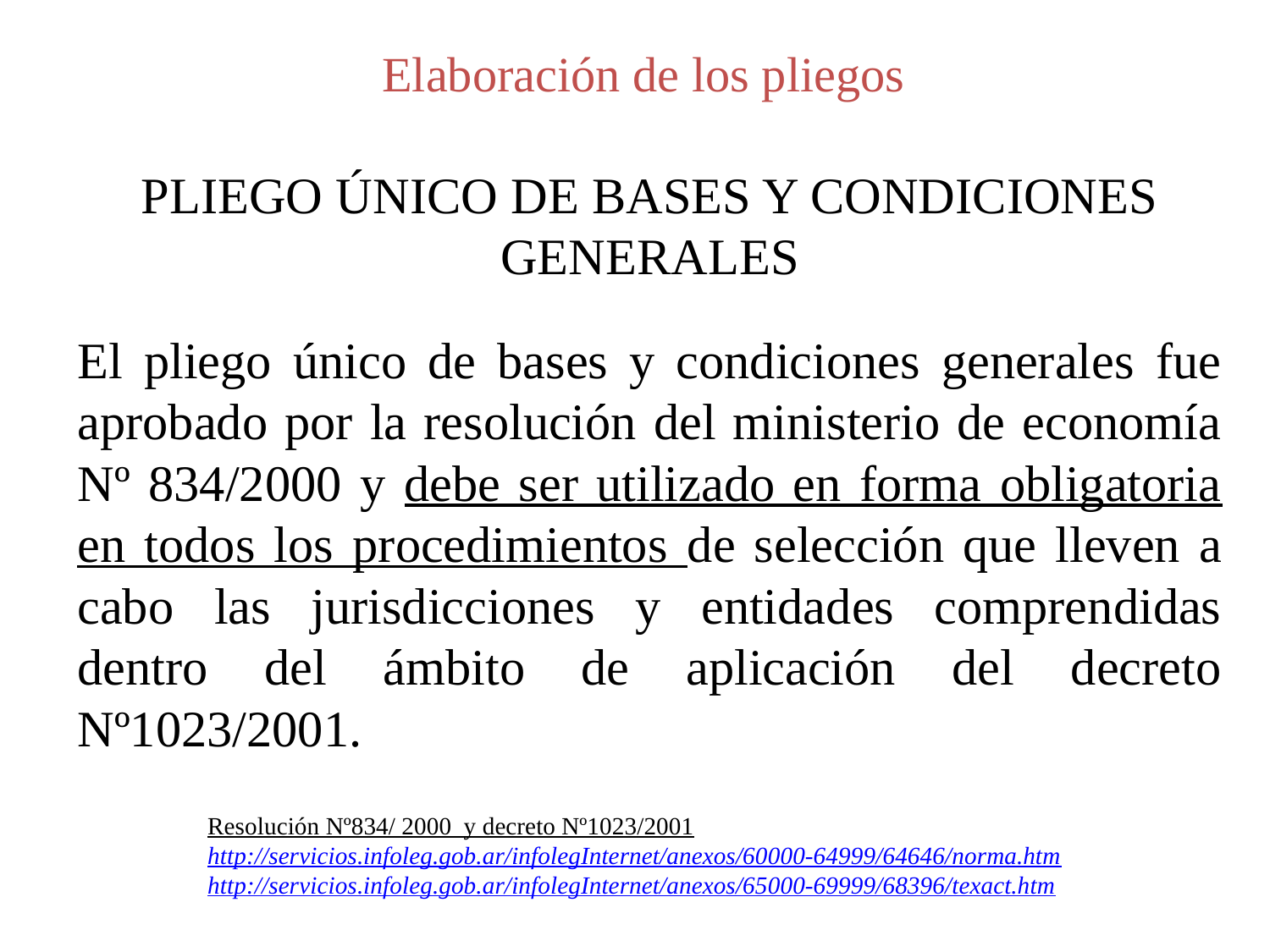

Elaboración de los pliegos
PLIEGO ÚNICO DE BASES Y CONDICIONES
GENERALES

El pliego único de bases y condiciones generales fue aprobado por la resolución del ministerio de economía Nº 834/2000 y debe ser utilizado en forma obligatoria en todos los procedimientos de selección que lleven a cabo las jurisdicciones y entidades comprendidas dentro del ámbito de aplicación del decreto Nº1023/2001.

Resolución Nº834/ 2000  y decreto Nº1023/2001
http://servicios.infoleg.gob.ar/infolegInternet/anexos/60000-64999/64646/norma.htm
http://servicios.infoleg.gob.ar/infolegInternet/anexos/65000-69999/68396/texact.htm